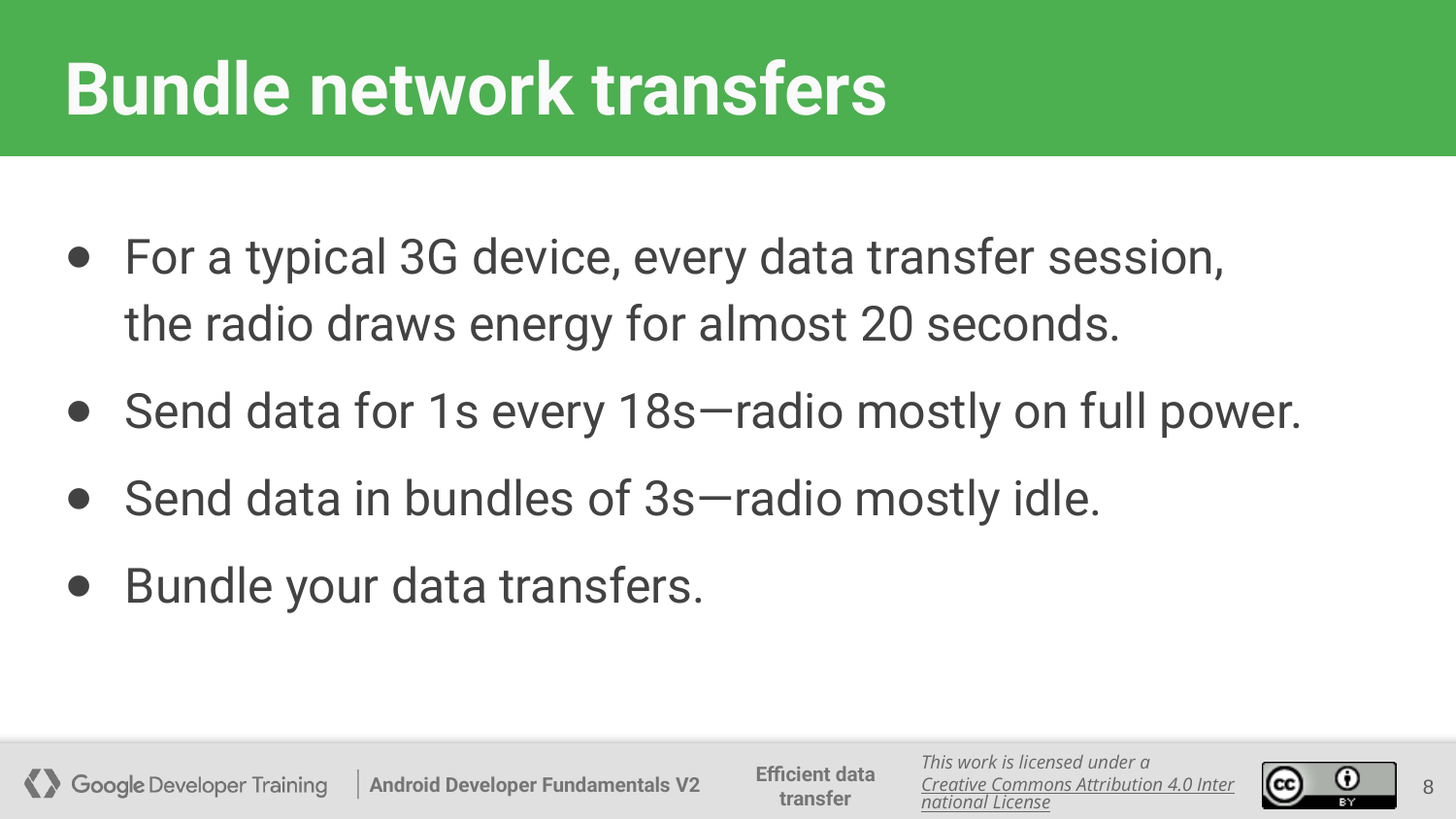

# Bundle network transfers
For a typical 3G device, every data transfer session,
the radio draws energy for almost 20 seconds.
Send data for 1s every 18s—radio mostly on full power.
Send data in bundles of 3s—radio mostly idle.
Bundle your data transfers.

8